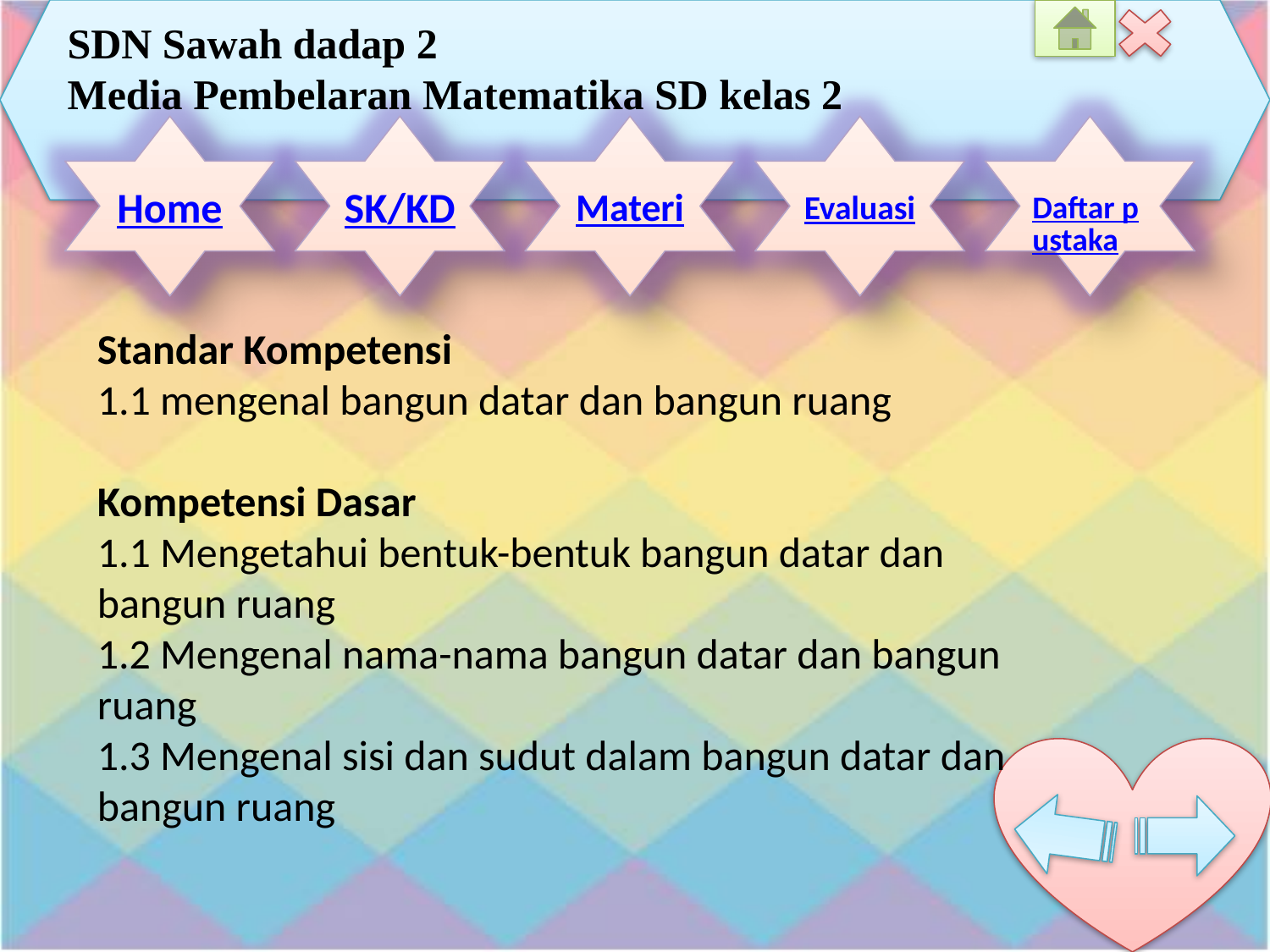

Standar Kompetensi
1.1 mengenal bangun datar dan bangun ruang

Kompetensi Dasar
1.1 Mengetahui bentuk-bentuk bangun datar dan bangun ruang
1.2 Mengenal nama-nama bangun datar dan bangun ruang
1.3 Mengenal sisi dan sudut dalam bangun datar dan bangun ruang